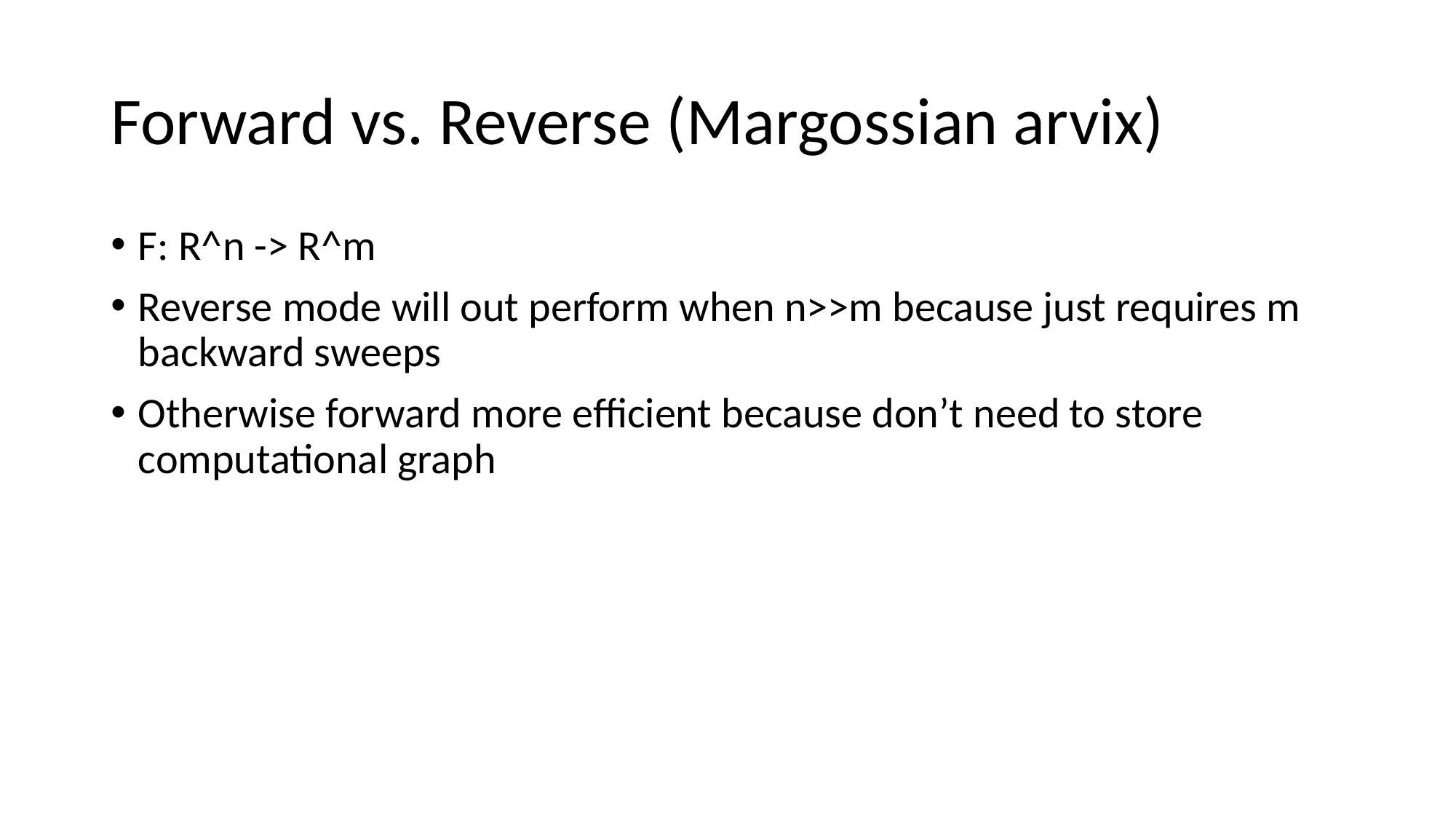

# Forward vs. Reverse (Margossian arvix)
F: R^n -> R^m
Reverse mode will out perform when n>>m because just requires m backward sweeps
Otherwise forward more efficient because don’t need to store computational graph